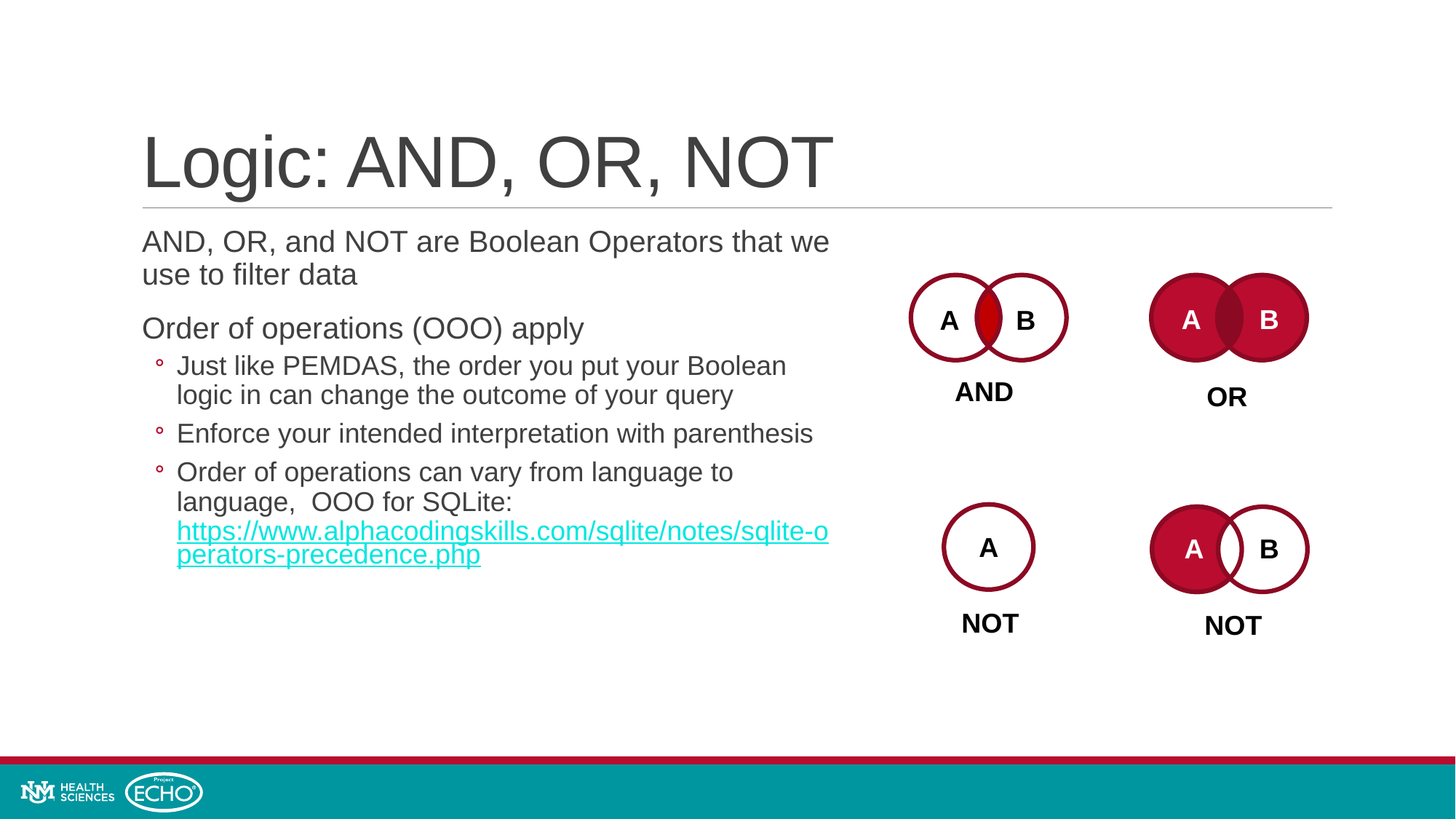

# Logic: AND, OR, NOT
AND, OR, and NOT are Boolean Operators that we use to filter data
Order of operations (OOO) apply
Just like PEMDAS, the order you put your Boolean logic in can change the outcome of your query
Enforce your intended interpretation with parenthesis
Order of operations can vary from language to language,  OOO for SQLite:
https://www.alphacodingskills.com/sqlite/notes/sqlite-operators-precedence.php

B
A

A
B
AND
OR

A

A
B
NOT
NOT